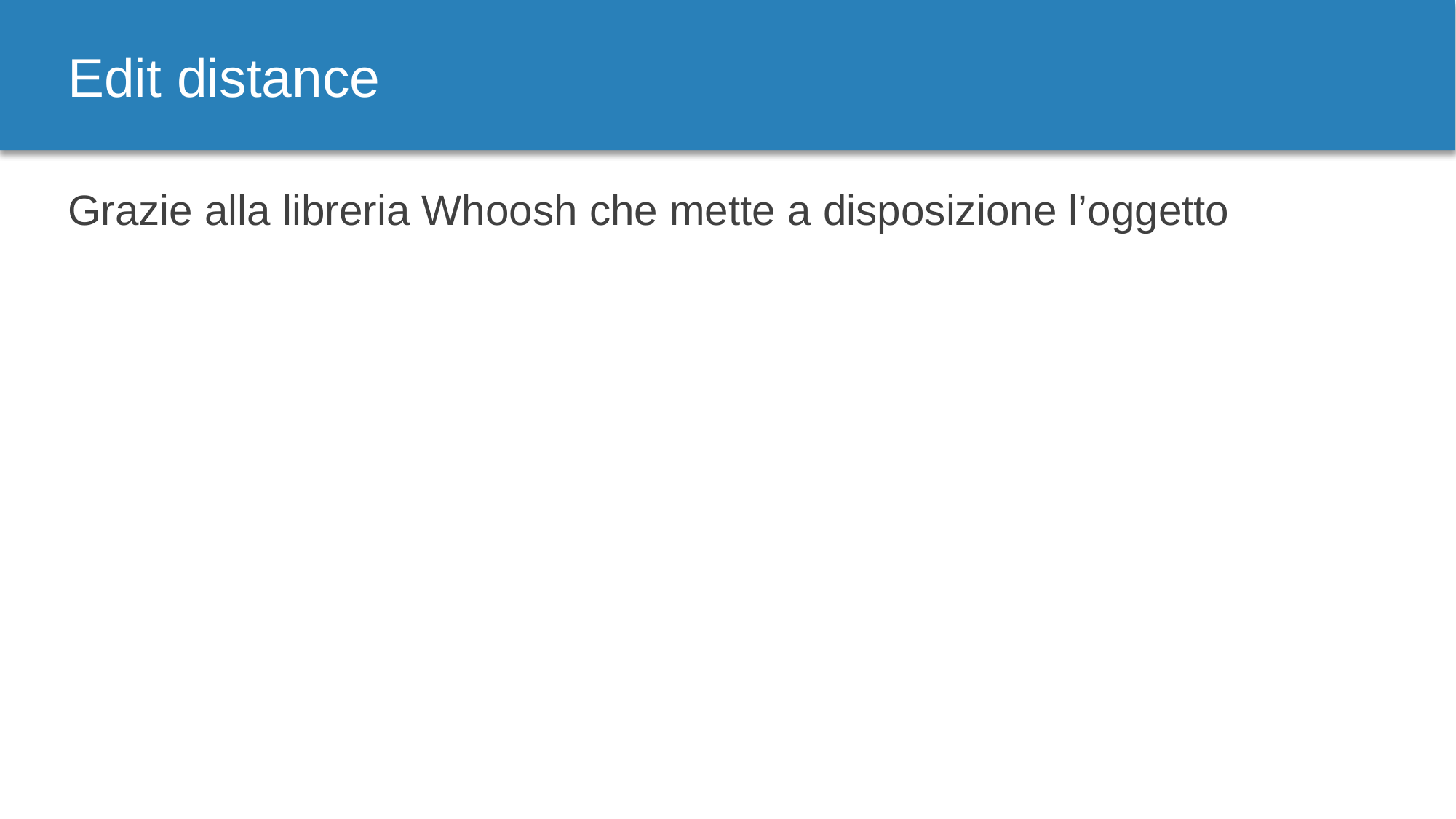

Edit distance
Grazie alla libreria Whoosh che mette a disposizione l’oggetto